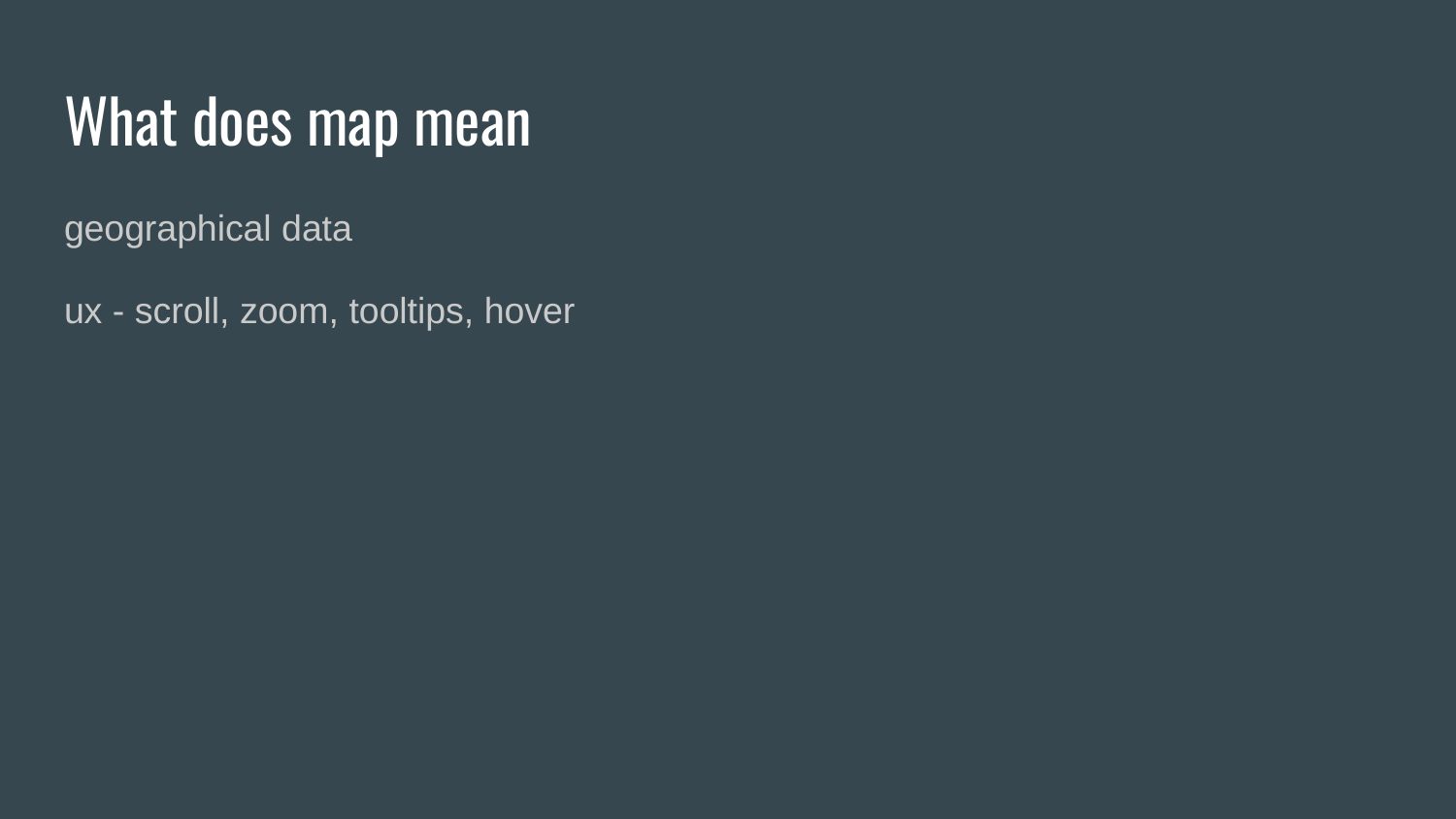

# What does map mean
geographical data
ux - scroll, zoom, tooltips, hover